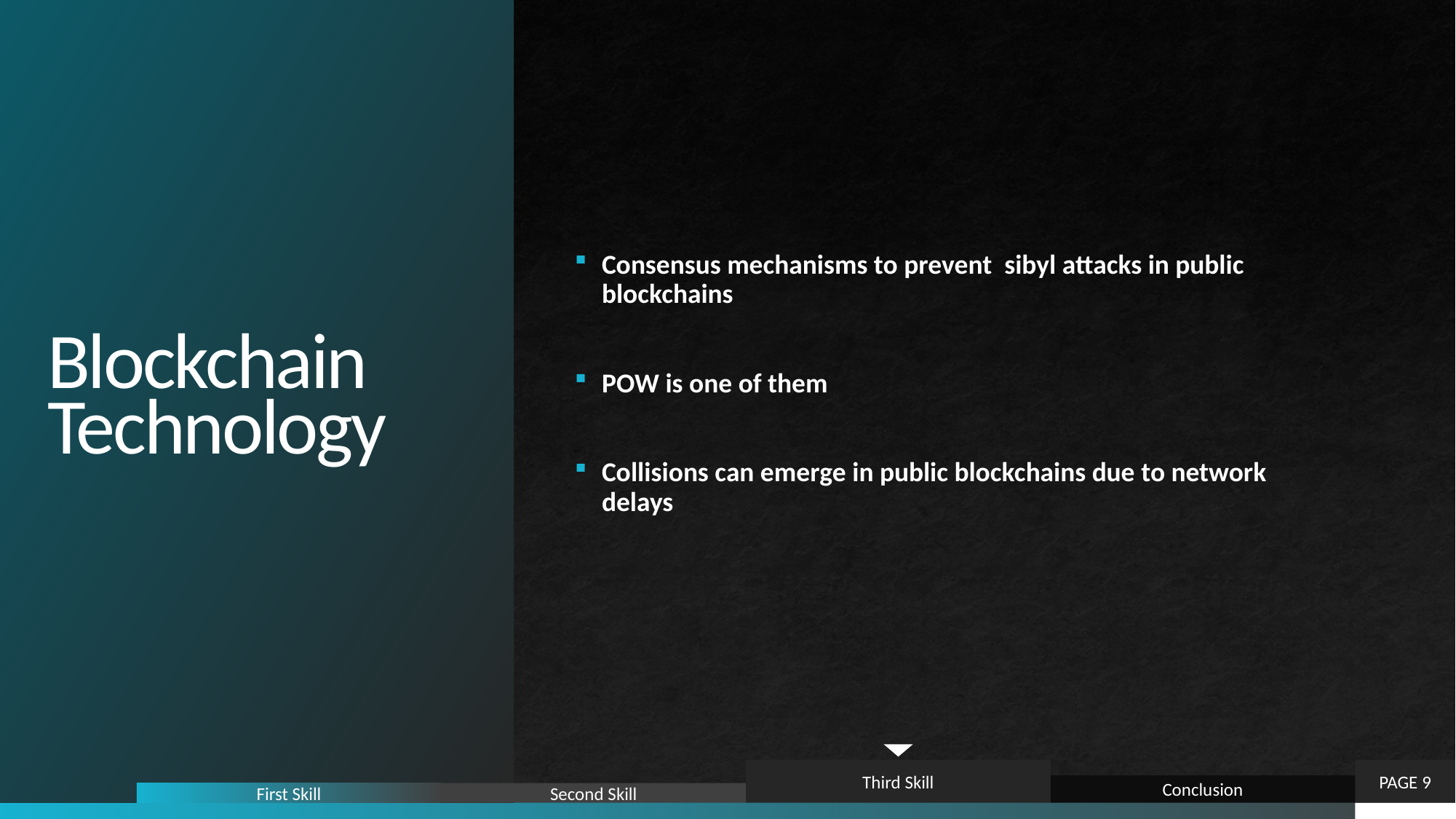

# Blockchain Technology
Consensus mechanisms to prevent  sibyl attacks in public blockchains

POW is one of them

Collisions can emerge in public blockchains due to network delays

Third Skill
PAGE 9
Conclusion
Second Skill
First Skill